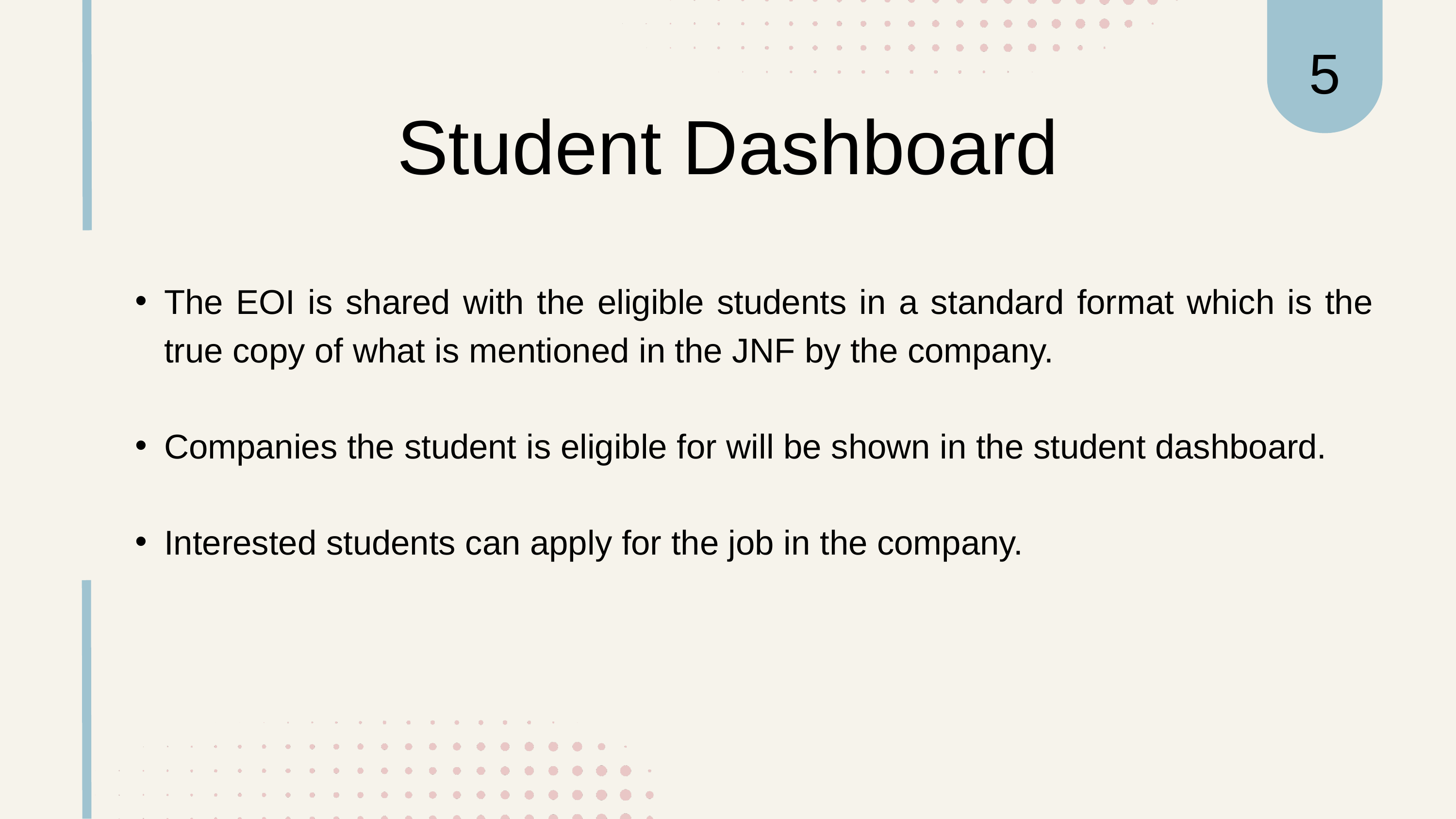

5

Student Dashboard

The EOI is shared with the eligible students in a standard format which is the true copy of what is mentioned in the JNF by the company.

Companies the student is eligible for will be shown in the student dashboard.

Interested students can apply for the job in the company.